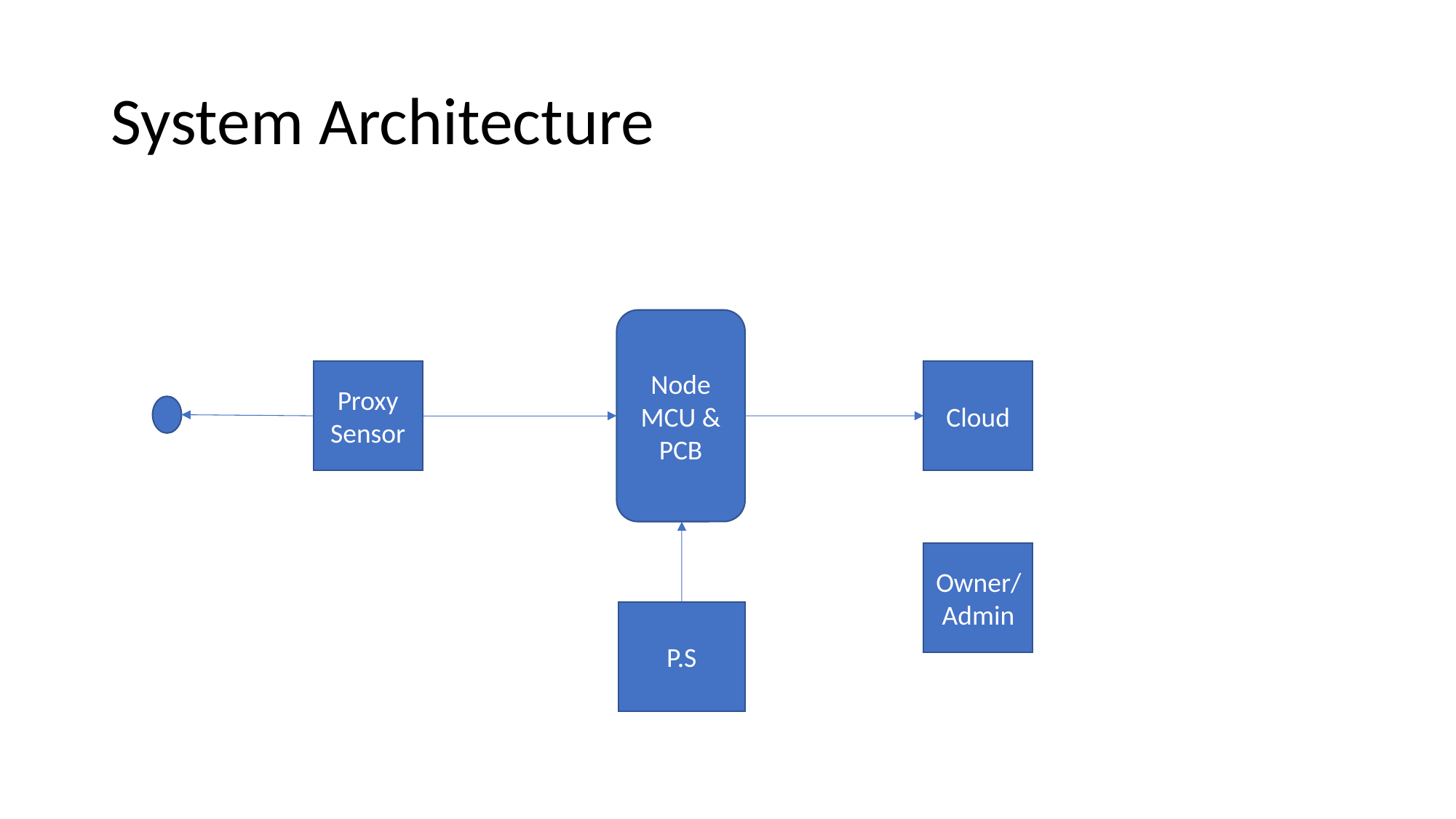

# System Architecture

Node MCU &
PCB
Proxy Sensor
Cloud

Owner/Admin
P.S